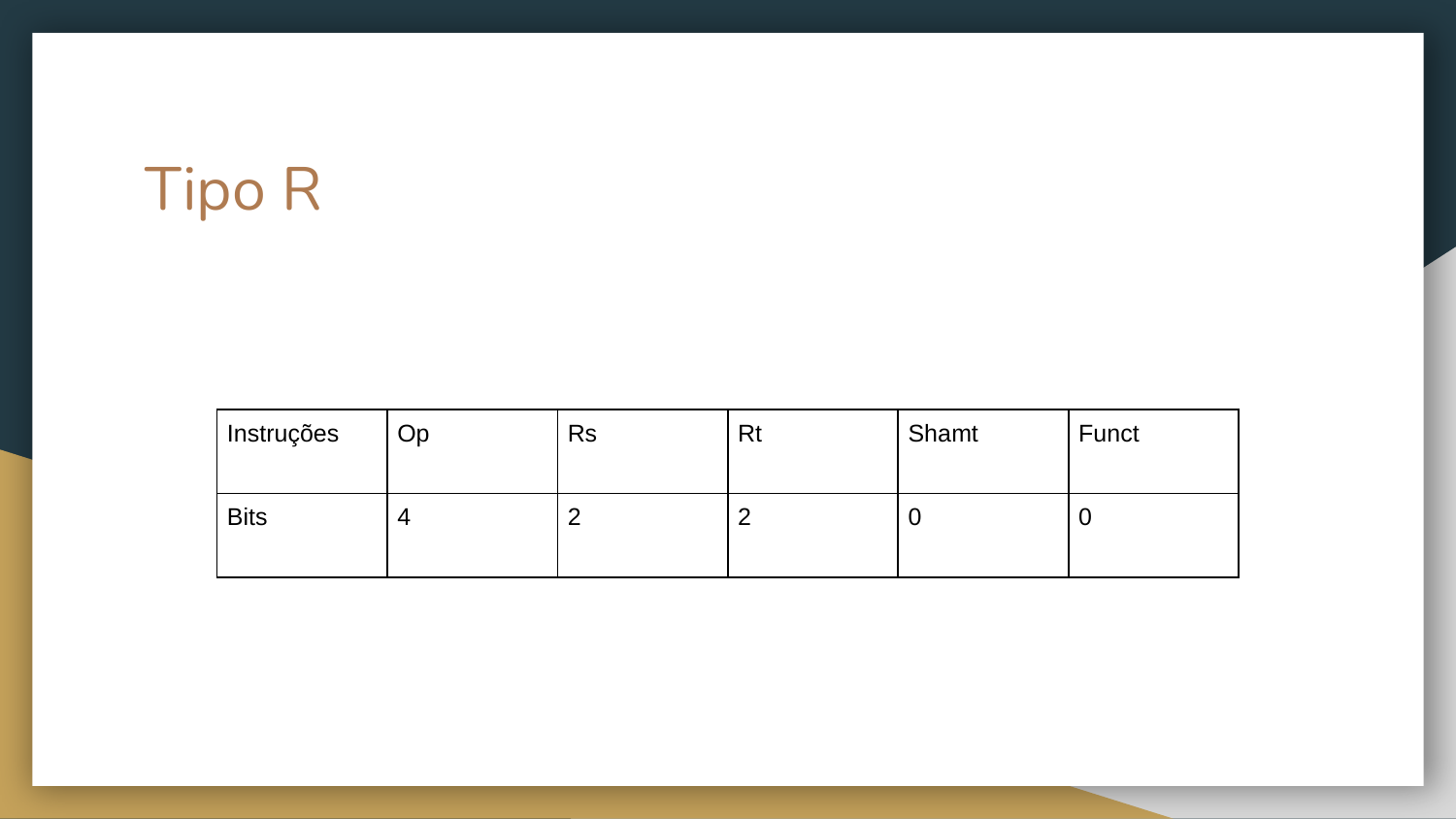

# Tipo R

| Instruções | Op | Rs | Rt | Shamt | Funct |
| --- | --- | --- | --- | --- | --- |
| Bits | 4 | 2 | 2 | 0 | 0 |